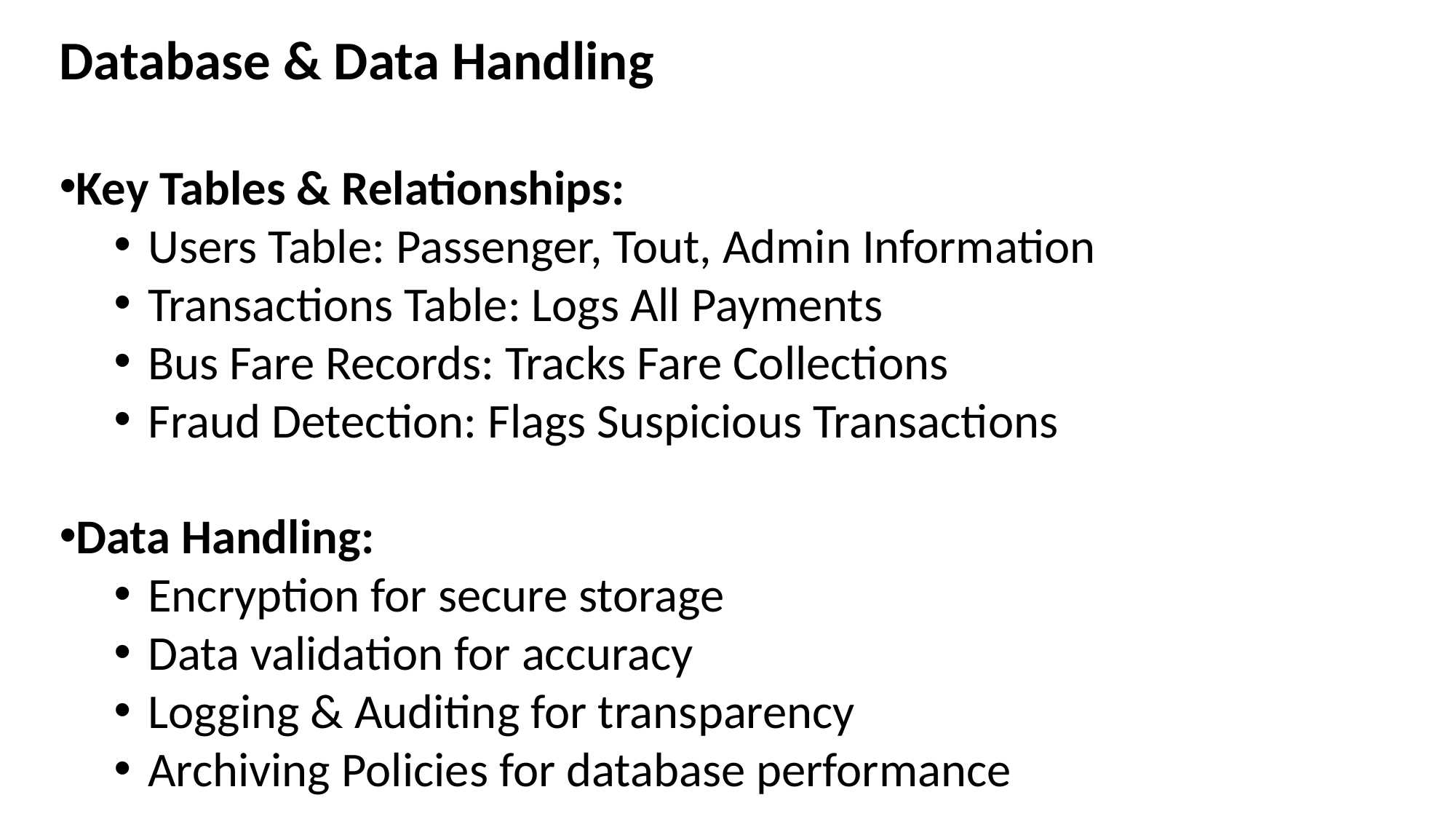

Database & Data Handling

Key Tables & Relationships:
Users Table: Passenger, Tout, Admin Information
Transactions Table: Logs All Payments
Bus Fare Records: Tracks Fare Collections
Fraud Detection: Flags Suspicious Transactions

Data Handling:
Encryption for secure storage
Data validation for accuracy
Logging & Auditing for transparency
Archiving Policies for database performance